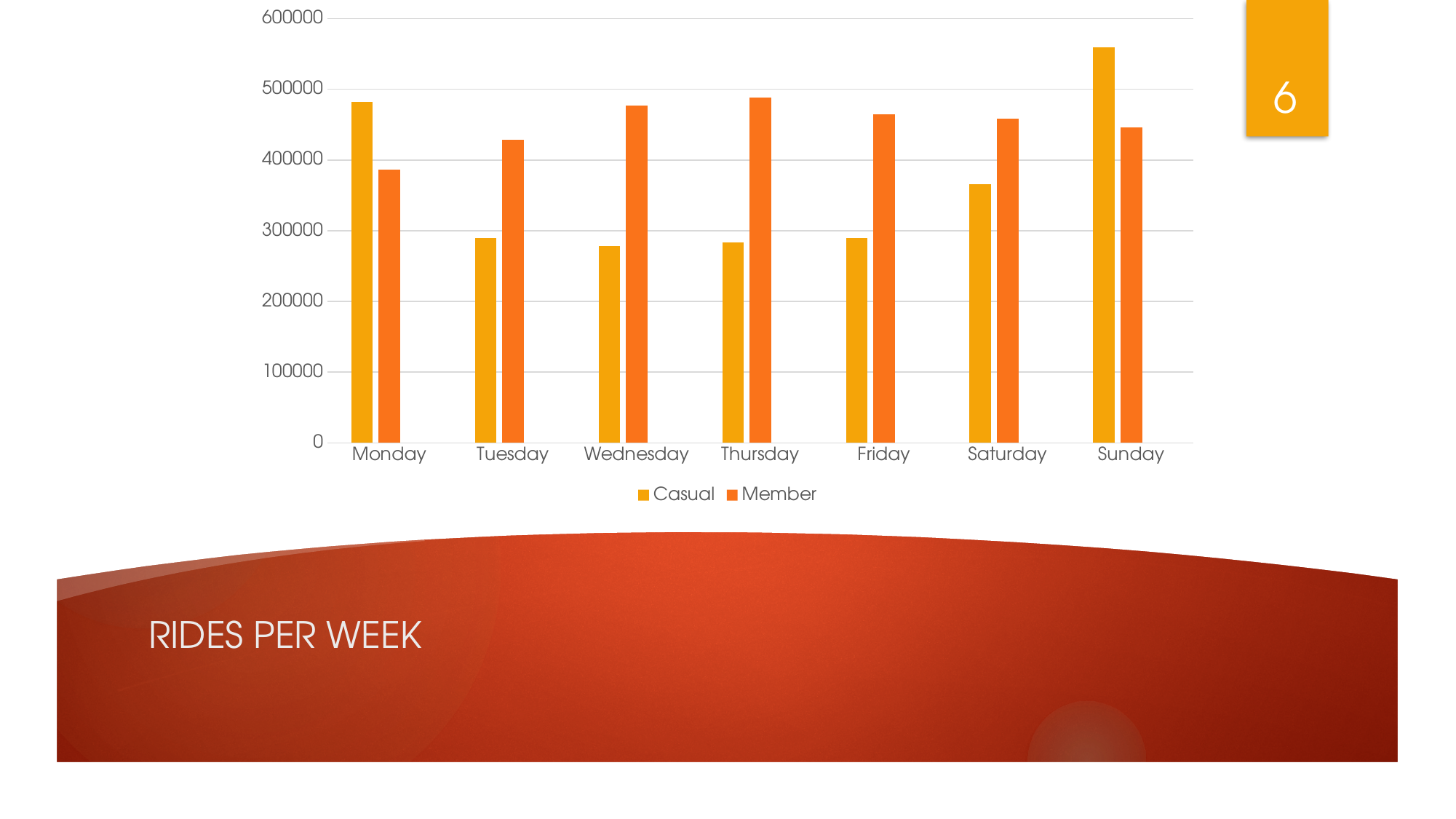

### Chart

| Category | Casual | Member | Column1 |
|---|---|---|---|
| Monday | 481884.0 | 386747.0 | None |
| Tuesday | 289600.0 | 428721.0 | None |
| Wednesday | 278459.0 | 477512.0 | None |
| Thursday | 283165.0 | 488083.0 | None |
| Friday | 289518.0 | 464545.0 | None |
| Saturday | 365489.0 | 458729.0 | None |
| Sunday | 559036.0 | 446615.0 | None |
6
# RIDES PER WEEK